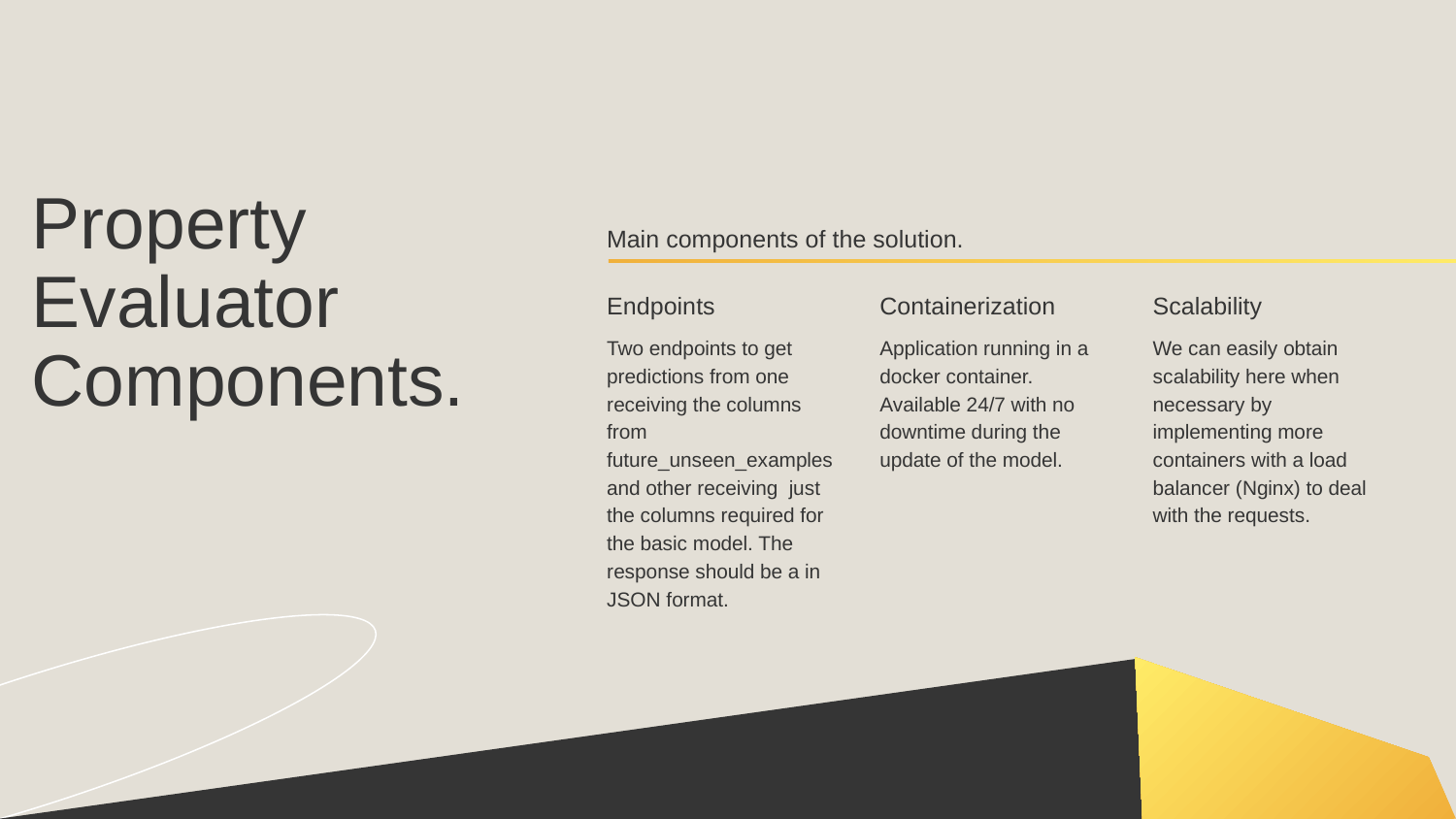

Property Evaluator Components.

Main components of the solution.

# Endpoints
Two endpoints to get predictions from one receiving the columns from future_unseen_examples and other receiving  just the columns required for the basic model. The response should be a in JSON format.

Containerization
Application running in a docker container. Available 24/7 with no downtime during the update of the model.

Scalability
We can easily obtain scalability here when necessary by implementing more containers with a load balancer (Nginx) to deal with the requests.